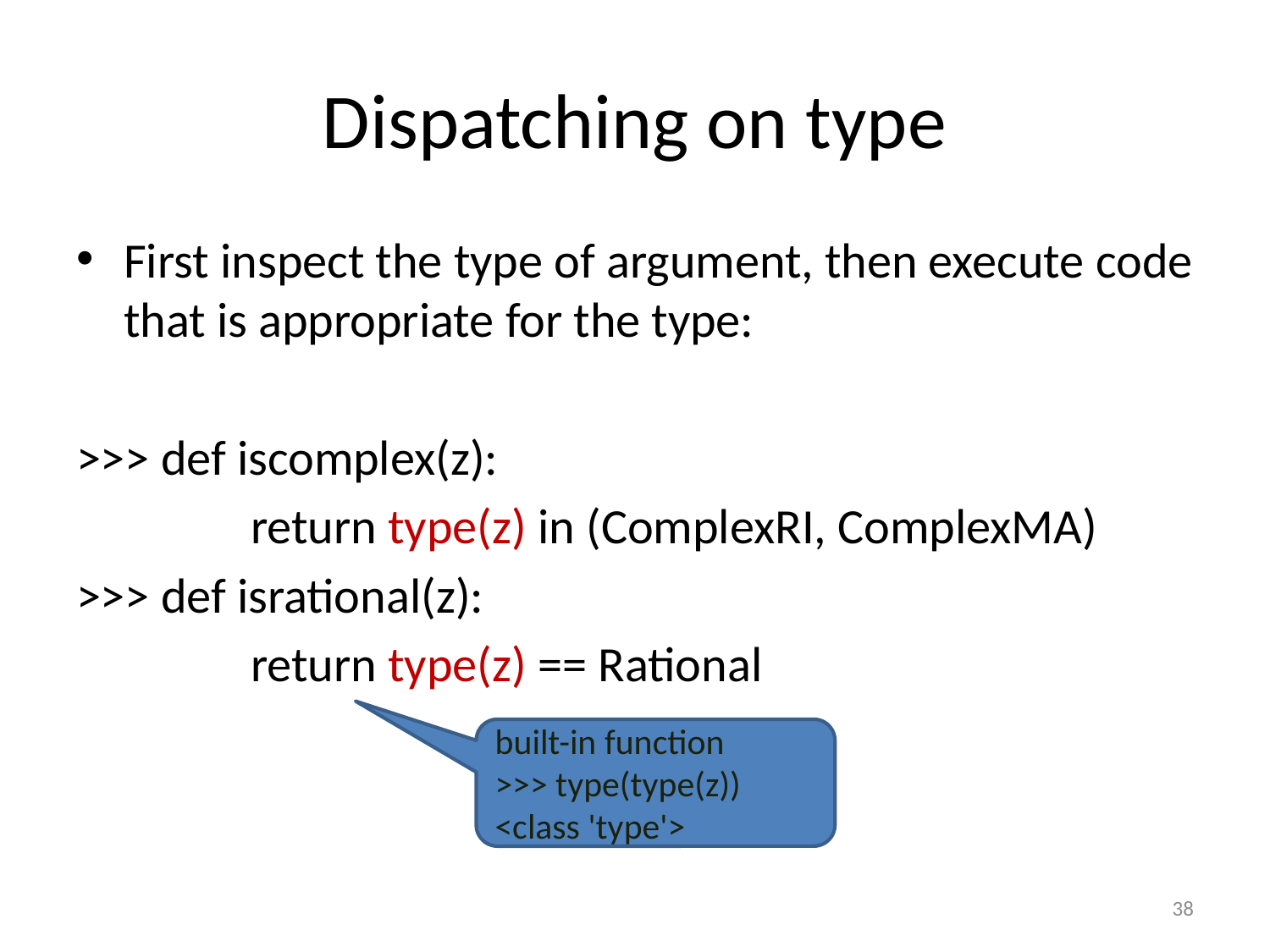

# Dispatching on type
First inspect the type of argument, then execute code that is appropriate for the type:

>>> def iscomplex(z):
		return type(z) in (ComplexRI, ComplexMA)
>>> def isrational(z):
		return type(z) == Rational
built-in function
>>> type(type(z))
<class 'type'>
38